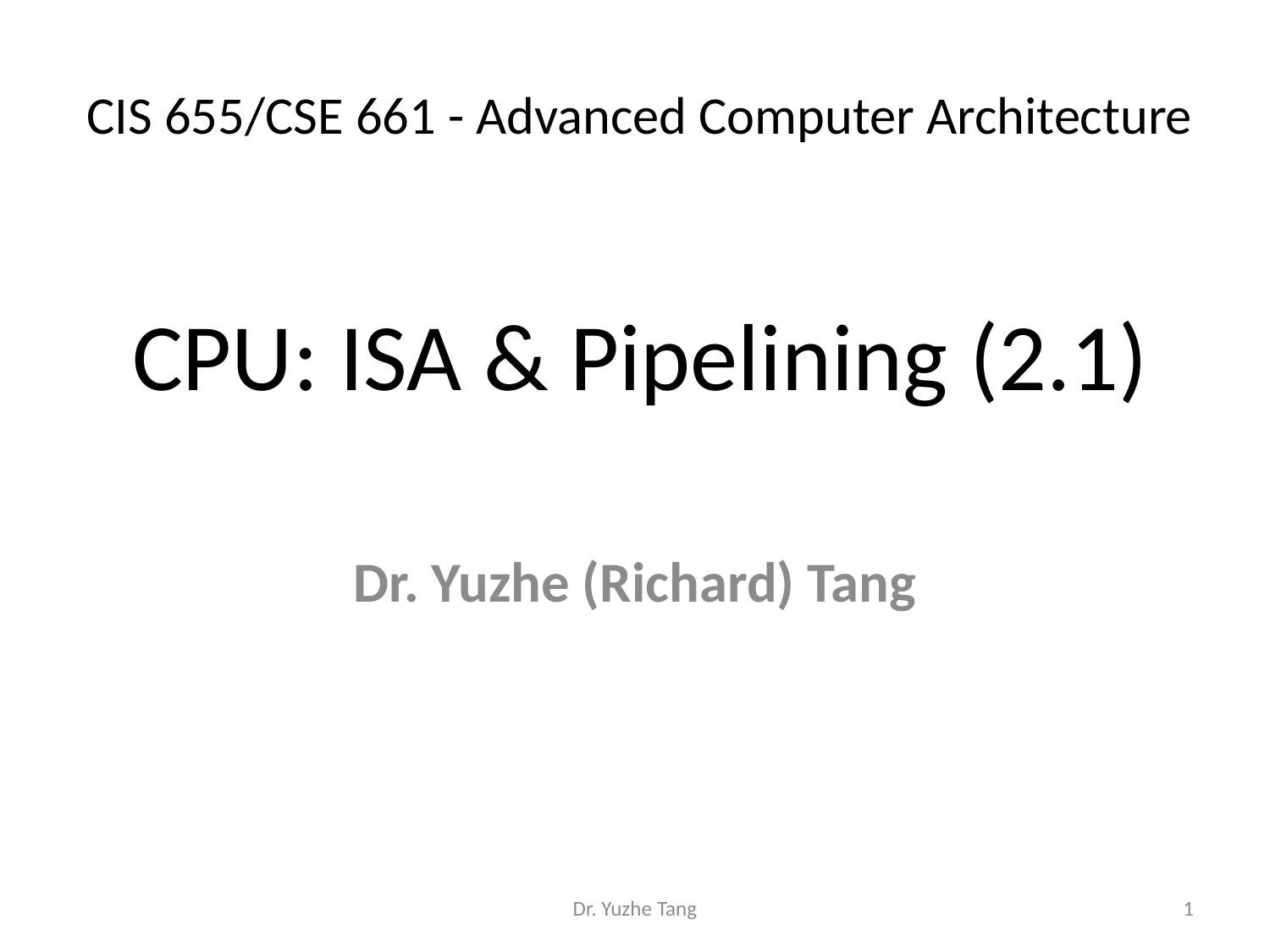

# CIS 655/CSE 661 - Advanced Computer Architecture
CPU: ISA & Pipelining (2.1)
Dr. Yuzhe (Richard) Tang
Dr. Yuzhe Tang
1